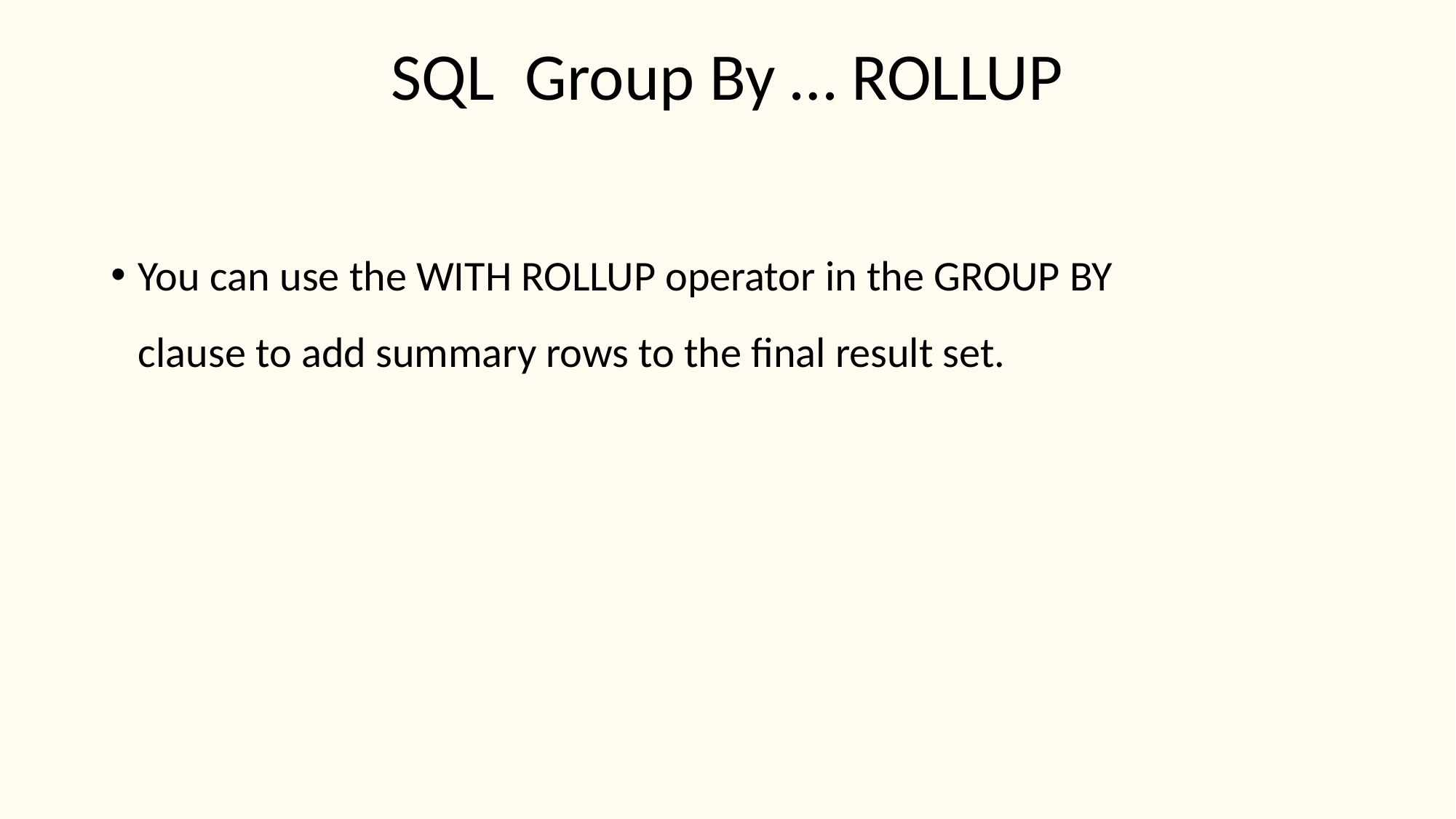

# SQL  Group By … ROLLUP
You can use the WITH ROLLUP operator in the GROUP BY
clause to add summary rows to the final result set.